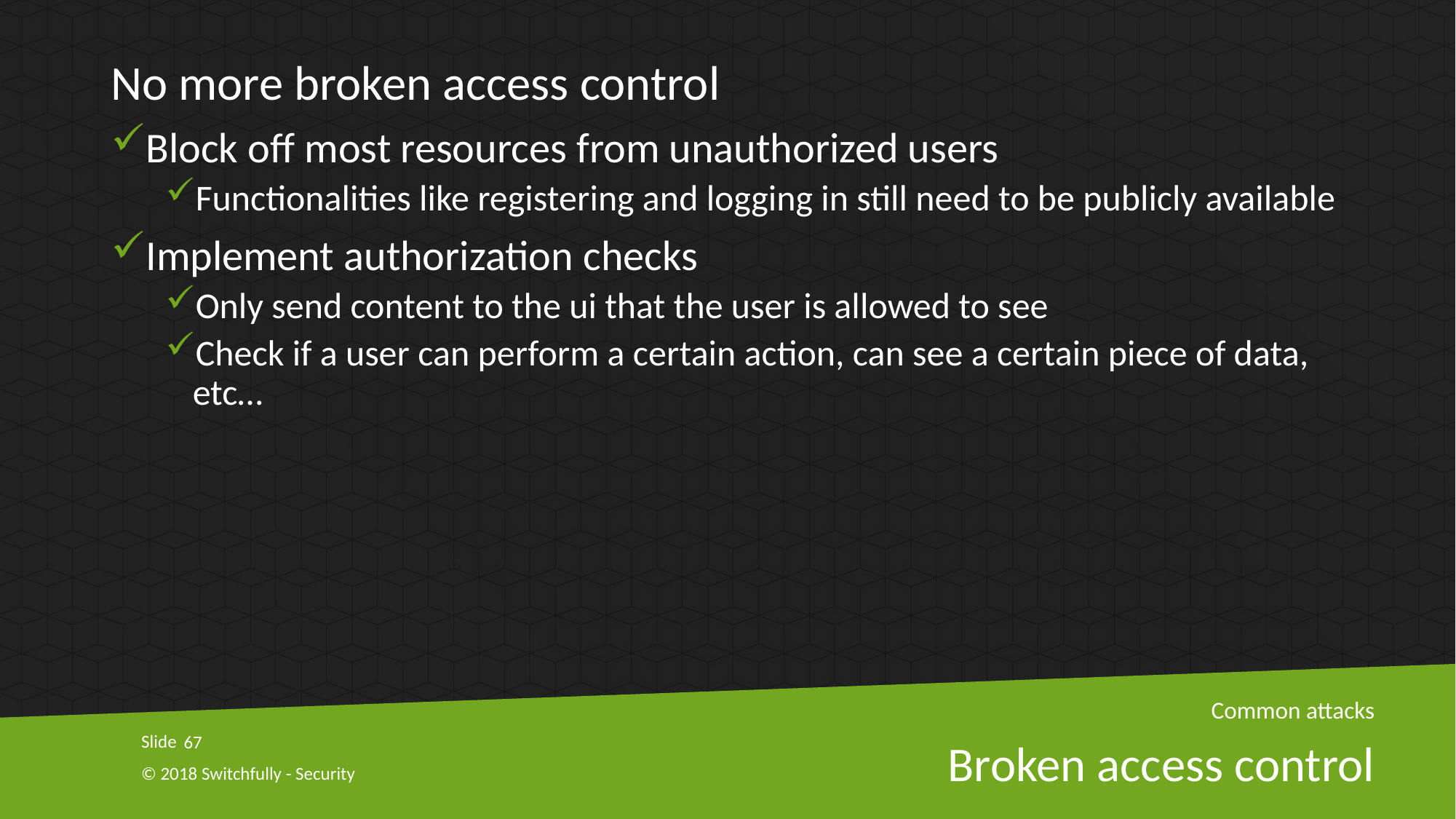

No more broken access control
Block off most resources from unauthorized users
Functionalities like registering and logging in still need to be publicly available
Implement authorization checks
Only send content to the ui that the user is allowed to see
Check if a user can perform a certain action, can see a certain piece of data, etc…

Common attacks
67
# Broken access control
© 2018 Switchfully - Security